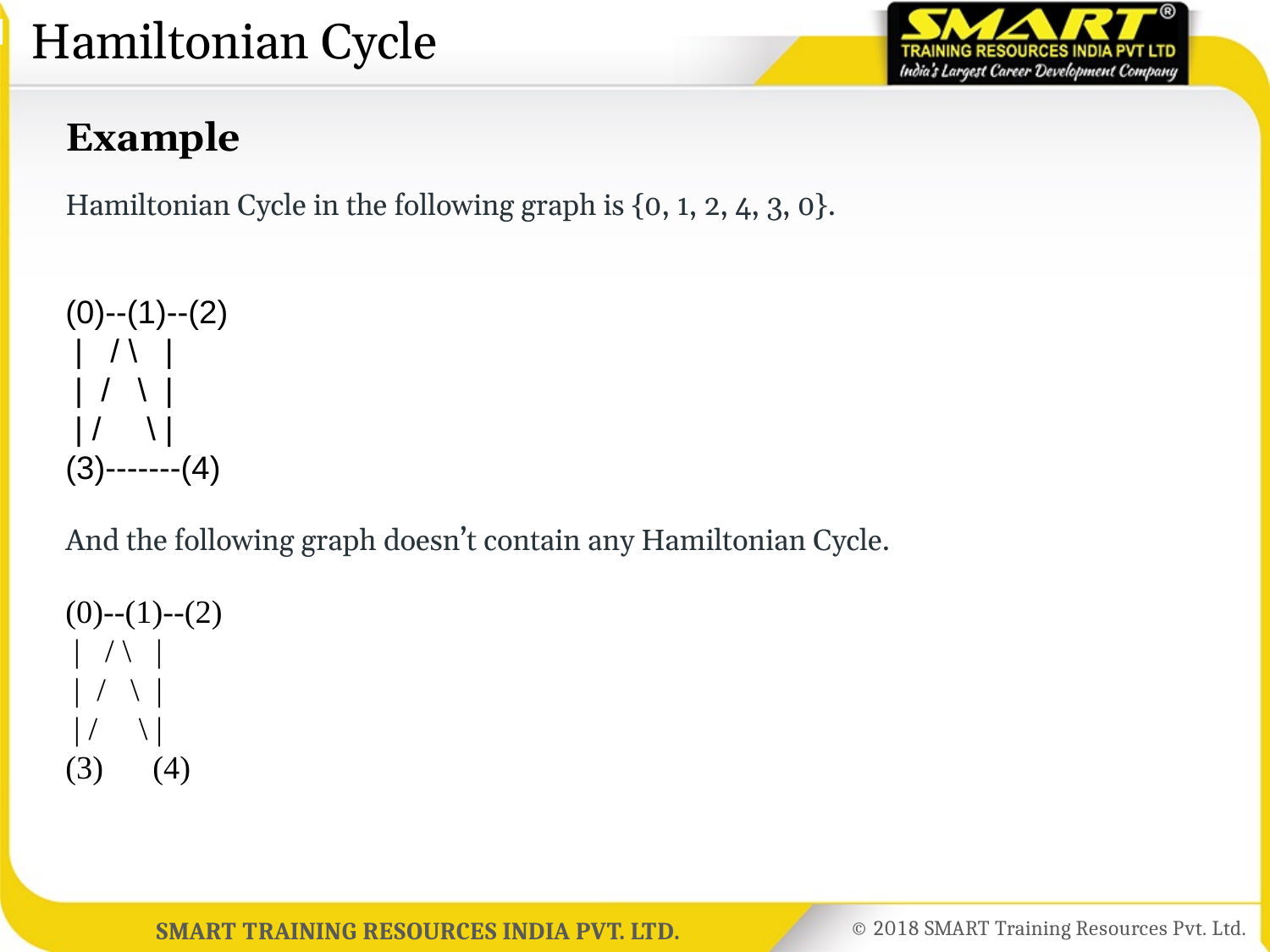

Hamiltonian Cycle

# Example Hamiltonian Cycle in the following graph is {0, 1, 2, 4, 3, 0}. (0)--(1)--(2) |   / \   | |  /   \  | | /     \ | (3)-------(4) And the following graph doesn’t contain any Hamiltonian Cycle. (0)--(1)--(2) |   / \   | |  /   \  | | /     \ | (3)      (4)